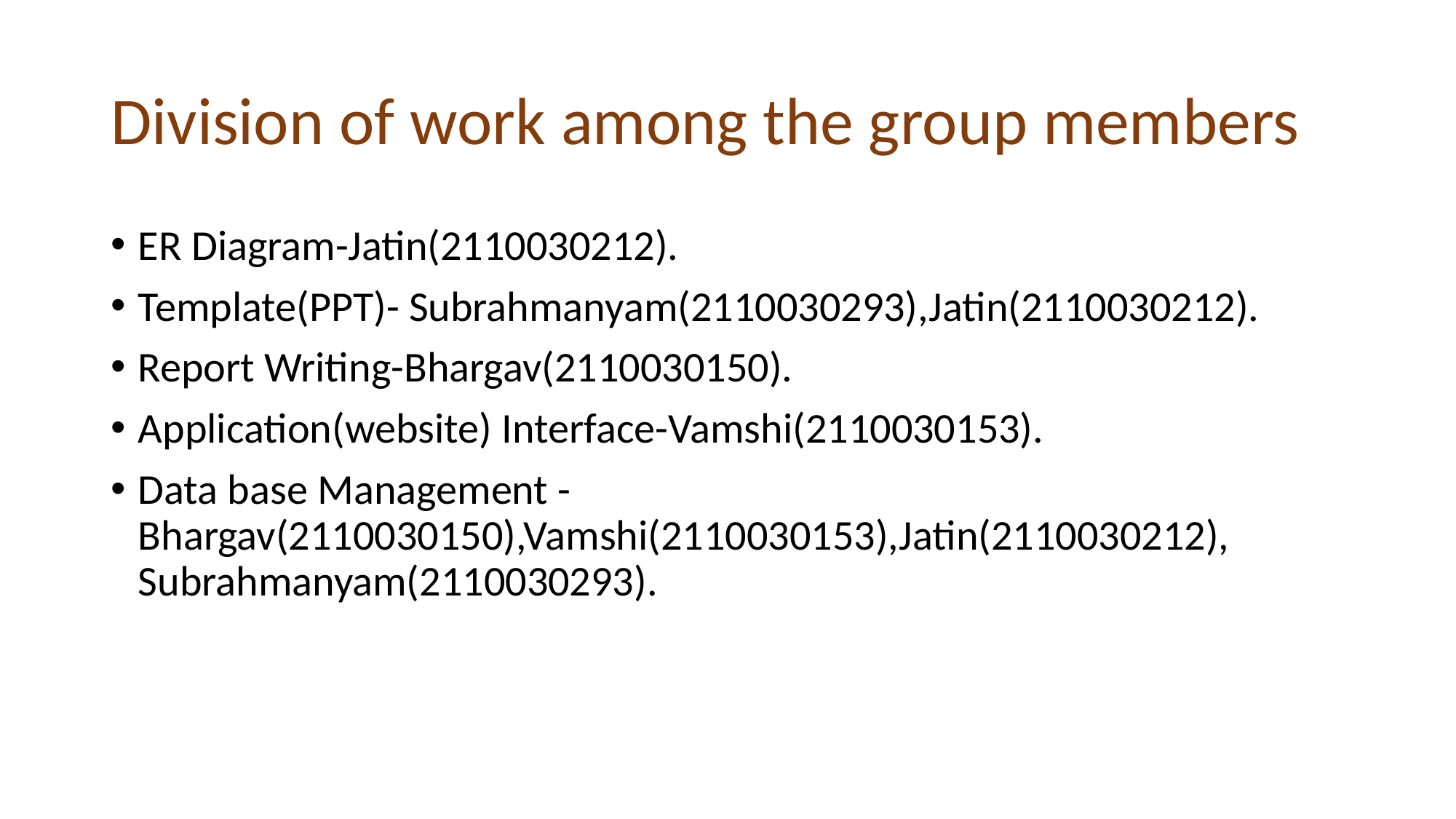

# Division of work among the group members
ER Diagram-Jatin(2110030212).
Template(PPT)- Subrahmanyam(2110030293),Jatin(2110030212).
Report Writing-Bhargav(2110030150).
Application(website) Interface-Vamshi(2110030153).
Data base Management - Bhargav(2110030150),Vamshi(2110030153),Jatin(2110030212), Subrahmanyam(2110030293).